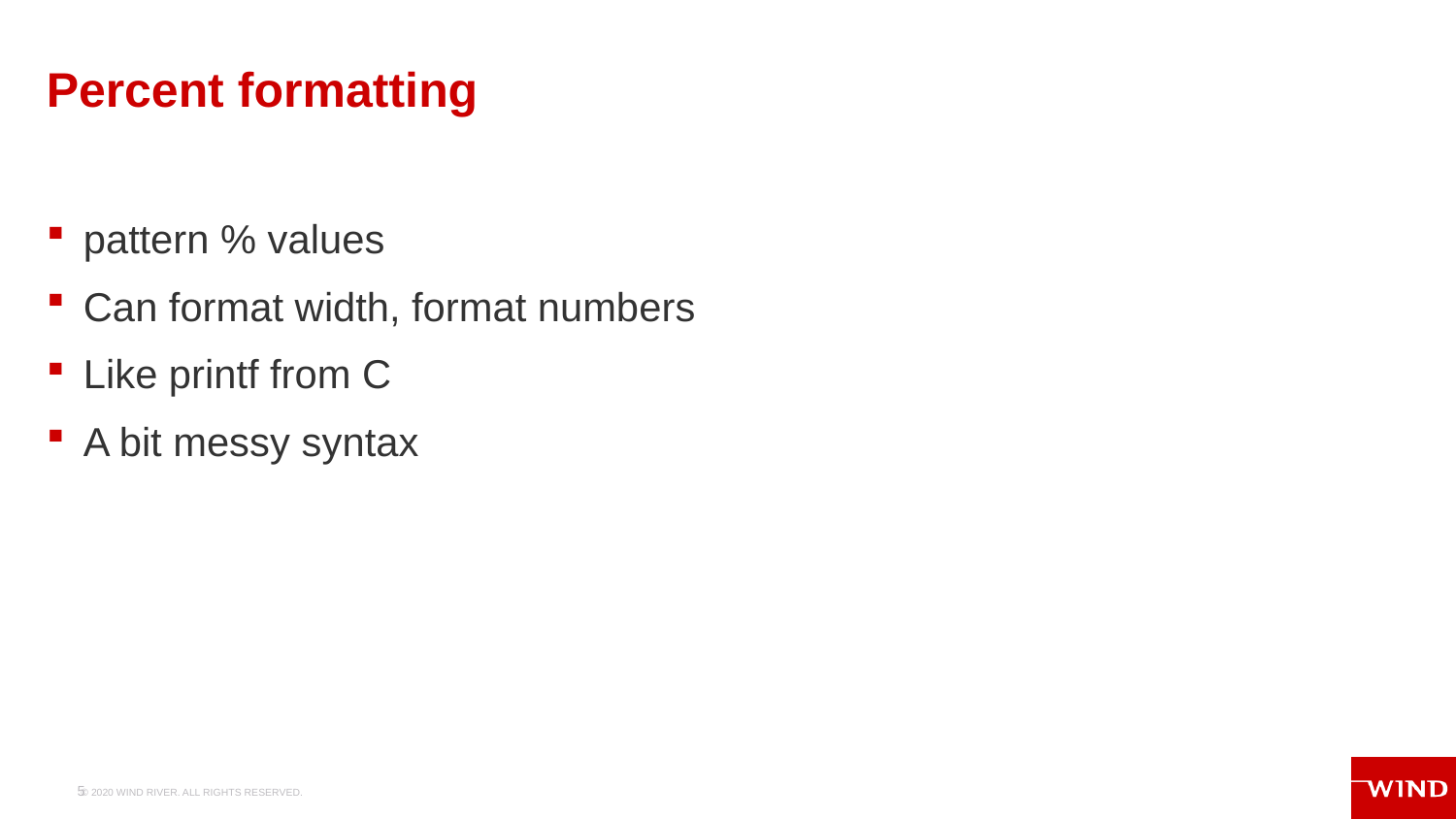

# Percent formatting
pattern % values
Can format width, format numbers
Like printf from C
A bit messy syntax